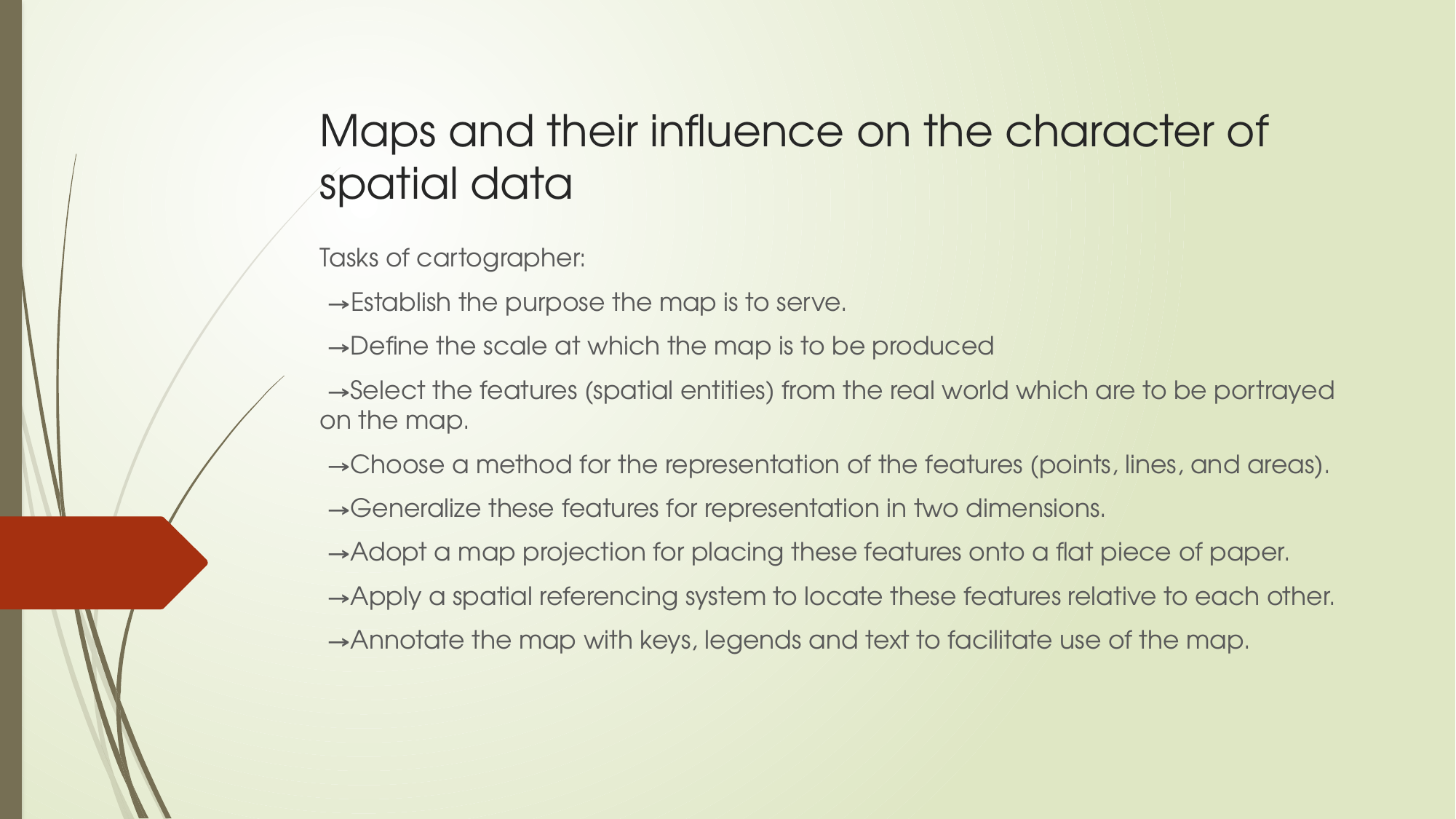

# Maps and their influence on the character of spatial data
Tasks of cartographer:
 →Establish the purpose the map is to serve.
 →Define the scale at which the map is to be produced
 →Select the features (spatial entities) from the real world which are to be portrayed on the map.
 →Choose a method for the representation of the features (points, lines, and areas).
 →Generalize these features for representation in two dimensions.
 →Adopt a map projection for placing these features onto a flat piece of paper.
 →Apply a spatial referencing system to locate these features relative to each other.
 →Annotate the map with keys, legends and text to facilitate use of the map.